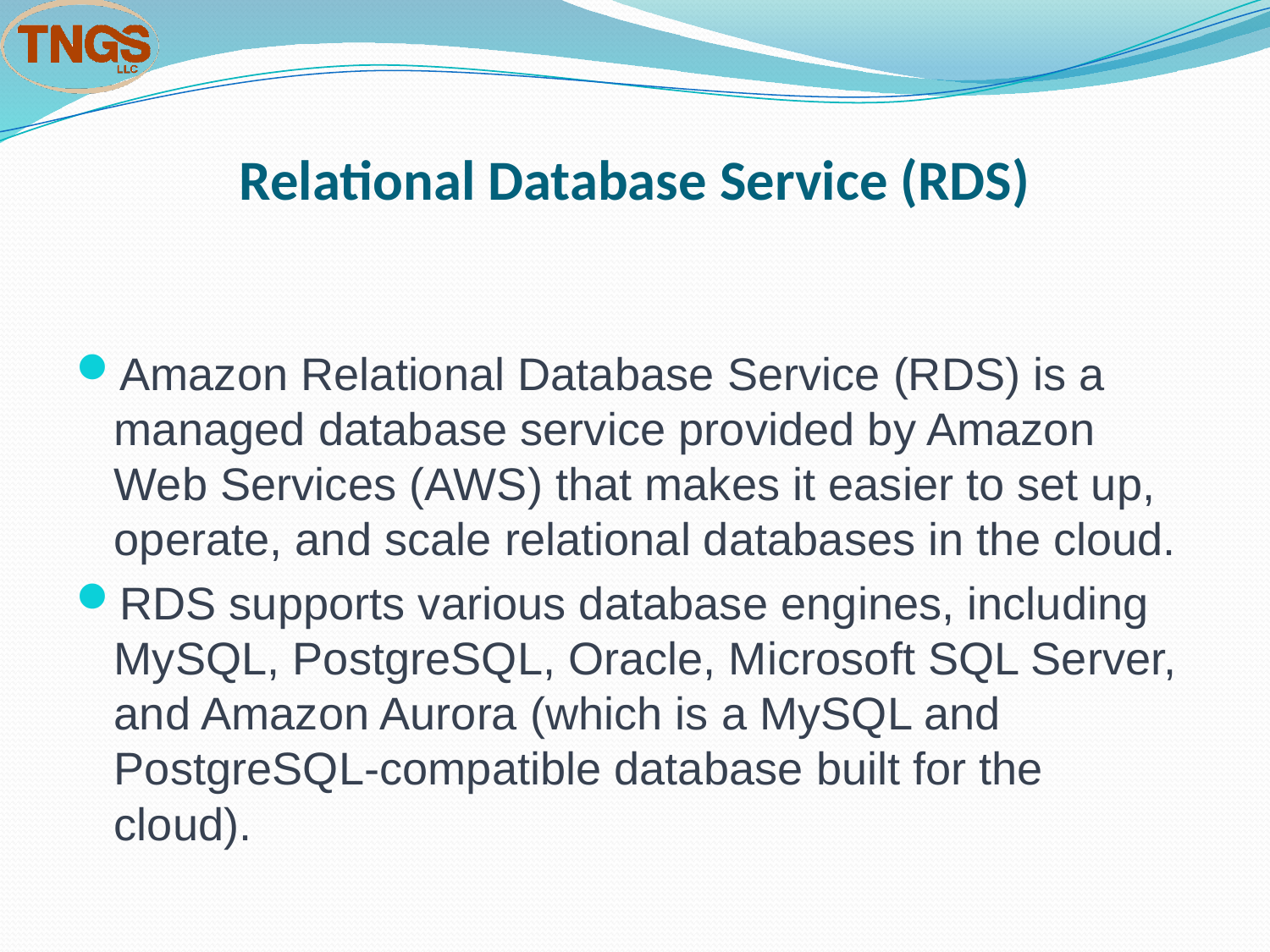

# Relational Database Service (RDS)
Amazon Relational Database Service (RDS) is a managed database service provided by Amazon Web Services (AWS) that makes it easier to set up, operate, and scale relational databases in the cloud.
RDS supports various database engines, including MySQL, PostgreSQL, Oracle, Microsoft SQL Server, and Amazon Aurora (which is a MySQL and PostgreSQL-compatible database built for the cloud).